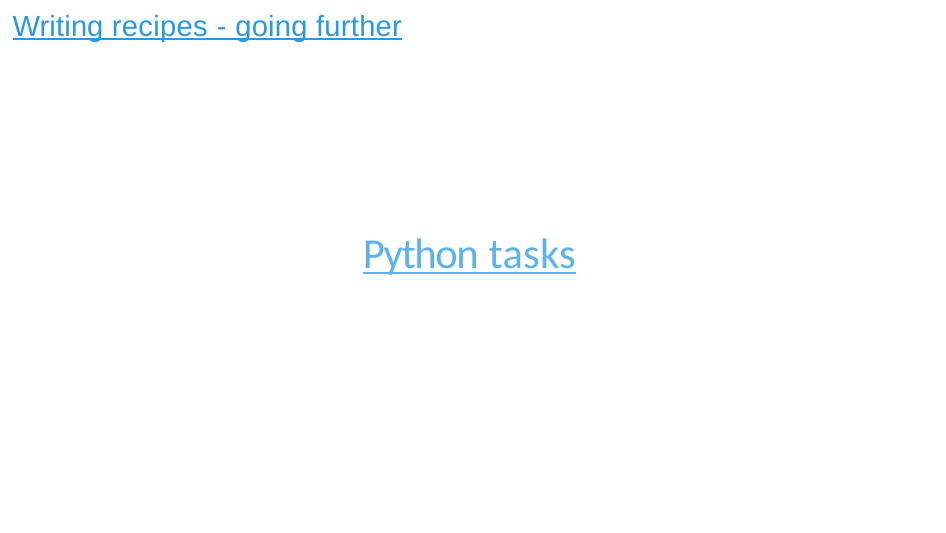

Writing recipes - going further
# Python tasks
212/300
Remake by Mao Huynh